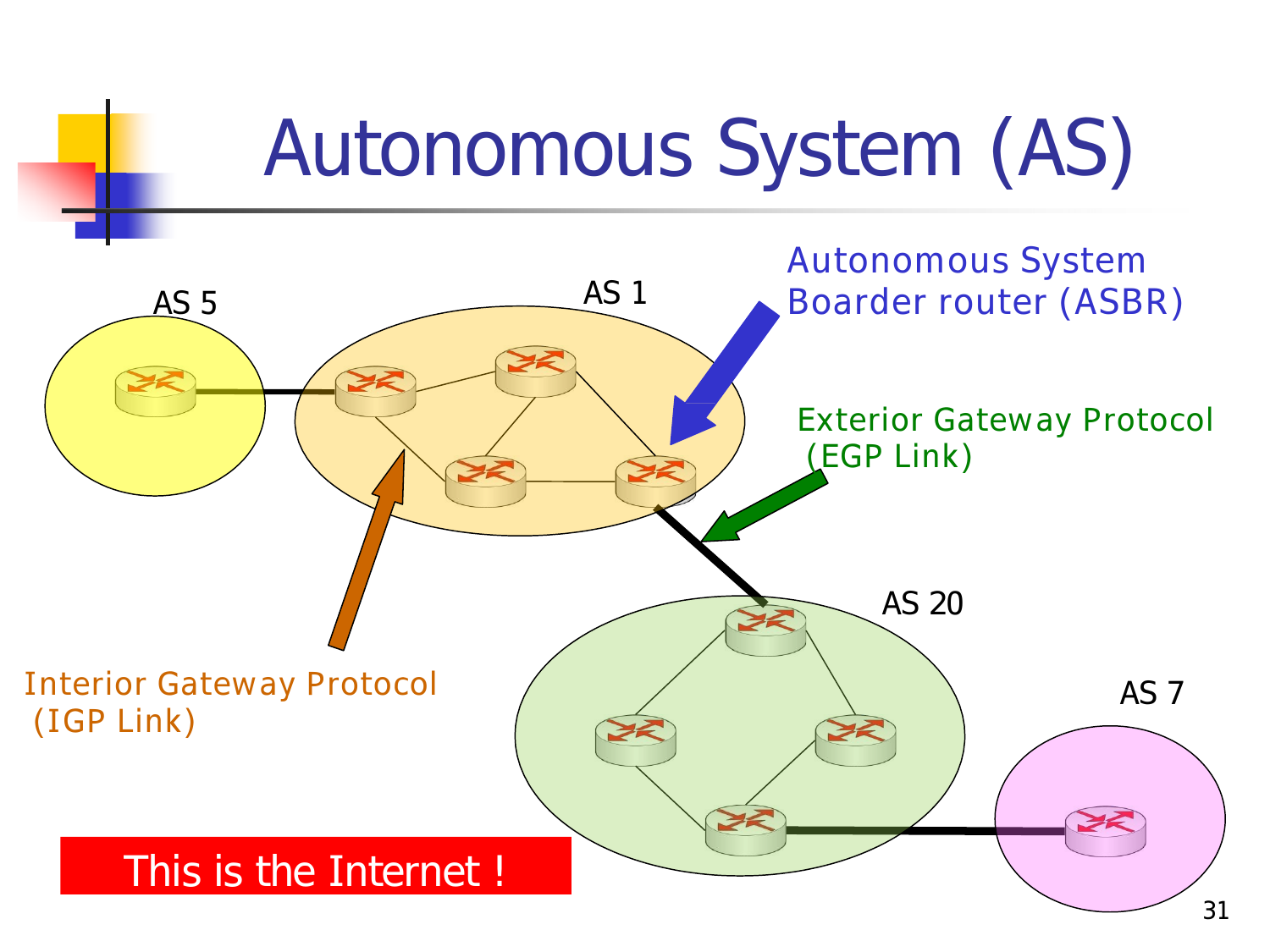

# Autonomous System (AS)
Autonomous System
AS 1
Boarder router (ASBR)
AS 5

Exterior Gateway Protocol  (EGP Link)

AS 20

Interior Gateway Protocol  (IGP Link)
AS 7

This is the Internet !
31